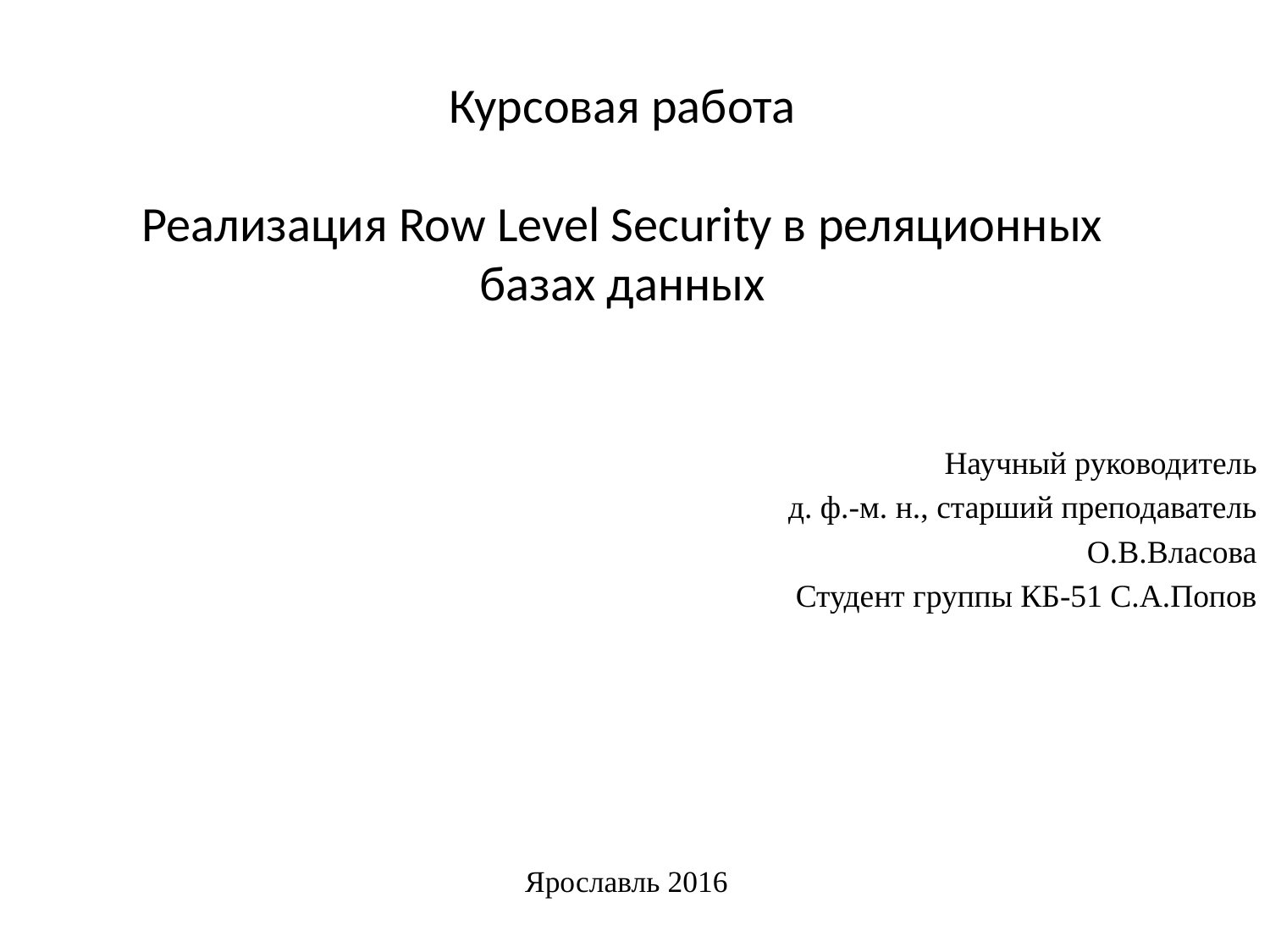

Курсовая работа

Реализация Row Level Security в реляционных базах данных
Научный руководитель
д. ф.-м. н., старший преподаватель
О.В.Власова
Студент группы КБ-51 С.А.Попов

# Ярославль 2016